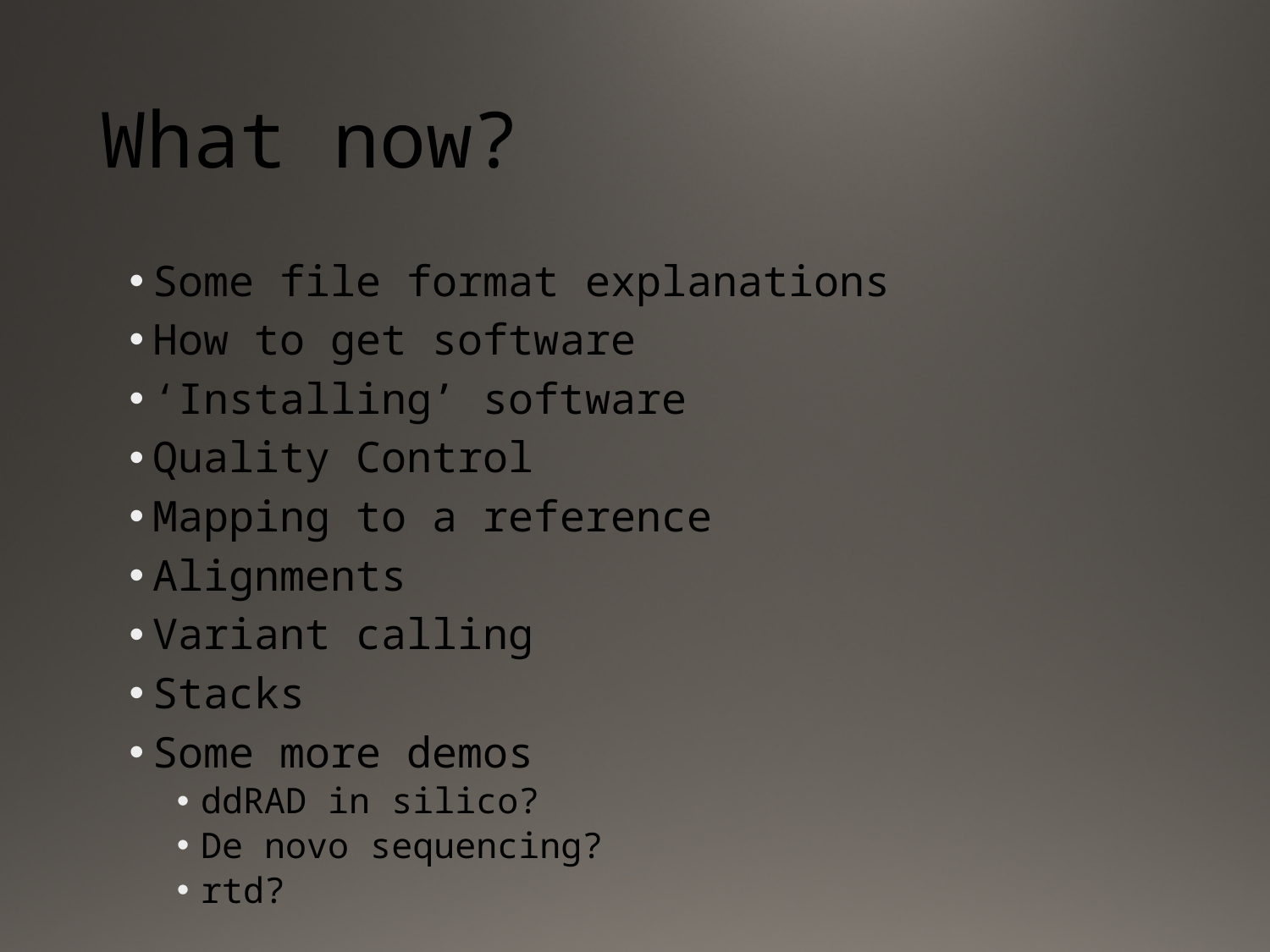

# What now?
Some file format explanations
How to get software
‘Installing’ software
Quality Control
Mapping to a reference
Alignments
Variant calling
Stacks
Some more demos
ddRAD in silico?
De novo sequencing?
rtd?